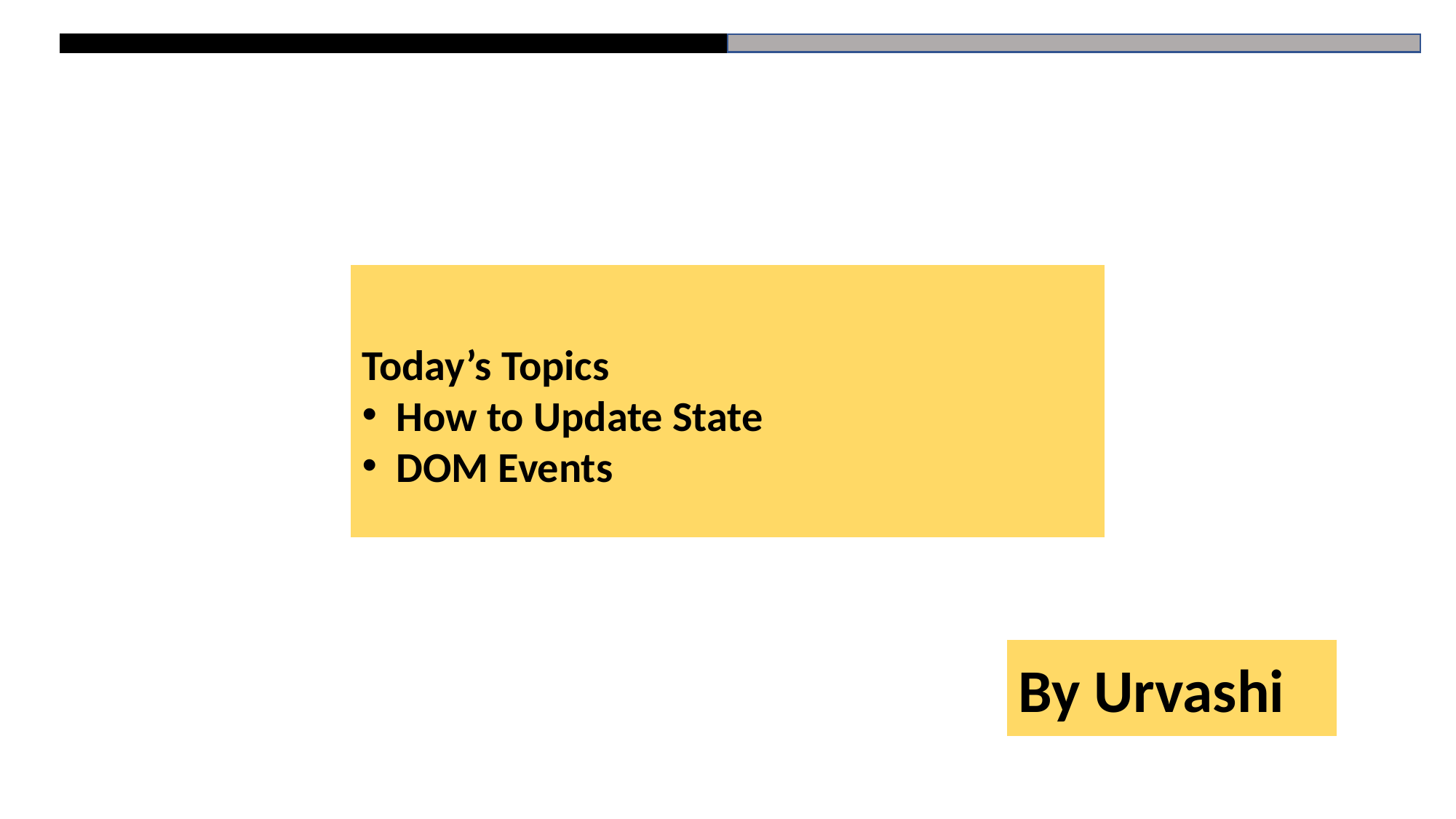

Today’s Topics
How to Update State
DOM Events
# HTML
By Urvashi